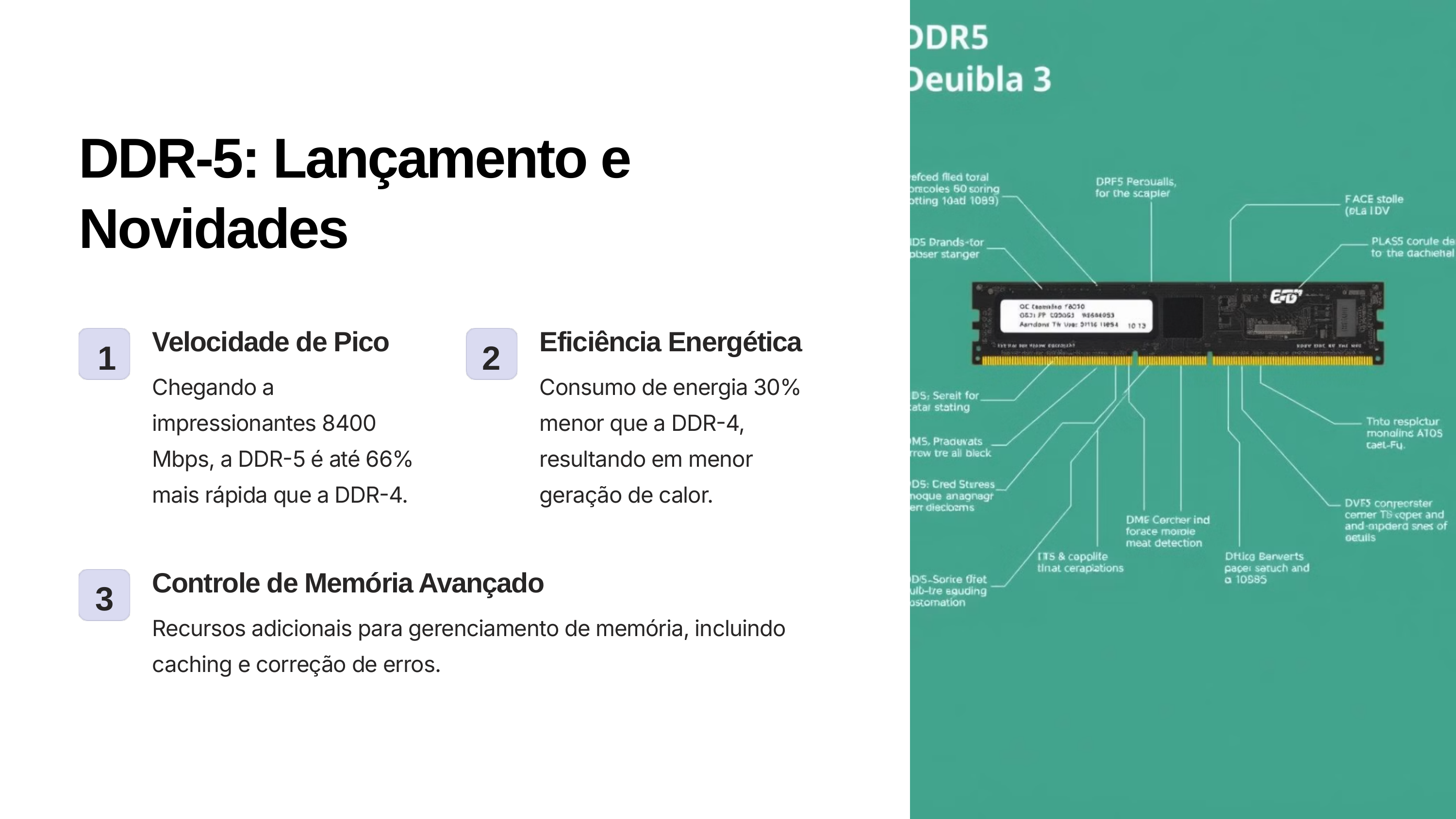

DDR-5: Lançamento e Novidades
Velocidade de Pico
Eficiência Energética

1
2
Chegando a impressionantes 8400 Mbps, a DDR-5 é até 66% mais rápida que a DDR-4.
Consumo de energia 30% menor que a DDR-4, resultando em menor geração de calor.
Controle de Memória Avançado

3
Recursos adicionais para gerenciamento de memória, incluindo caching e correção de erros.